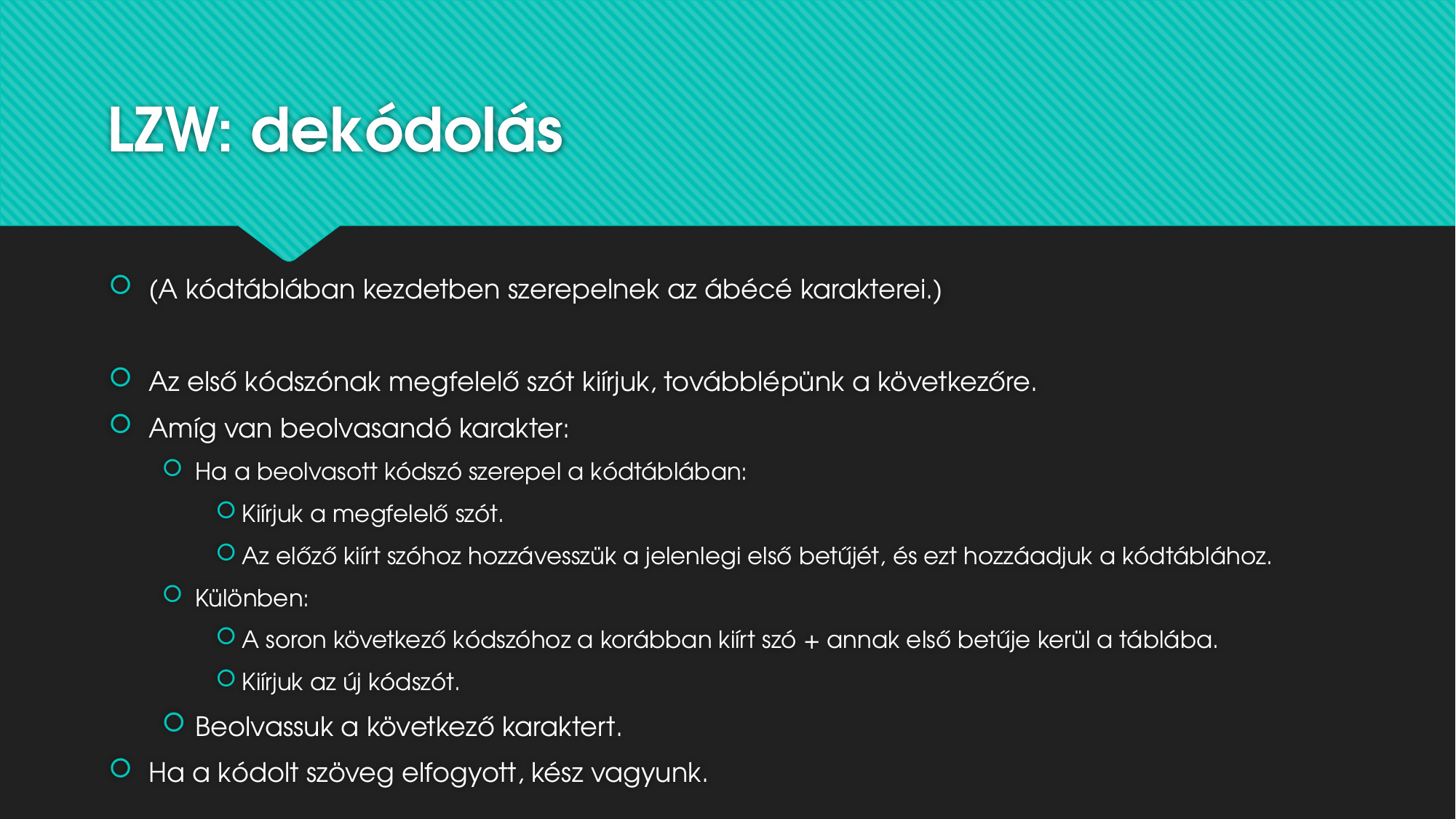

# LZW: dekódolás
(A kódtáblában kezdetben szerepelnek az ábécé karakterei.)

Az első kódszónak megfelelő szót kiírjuk, továbblépünk a következőre.
Amíg van beolvasandó karakter:
Ha a beolvasott kódszó szerepel a kódtáblában:
Kiírjuk a megfelelő szót.
Az előző kiírt szóhoz hozzávesszük a jelenlegi első betűjét, és ezt hozzáadjuk a kódtáblához.
Különben:
A soron következő kódszóhoz a korábban kiírt szó + annak első betűje kerül a táblába.
Kiírjuk az új kódszót.
Beolvassuk a következő karaktert.
Ha a kódolt szöveg elfogyott, kész vagyunk.